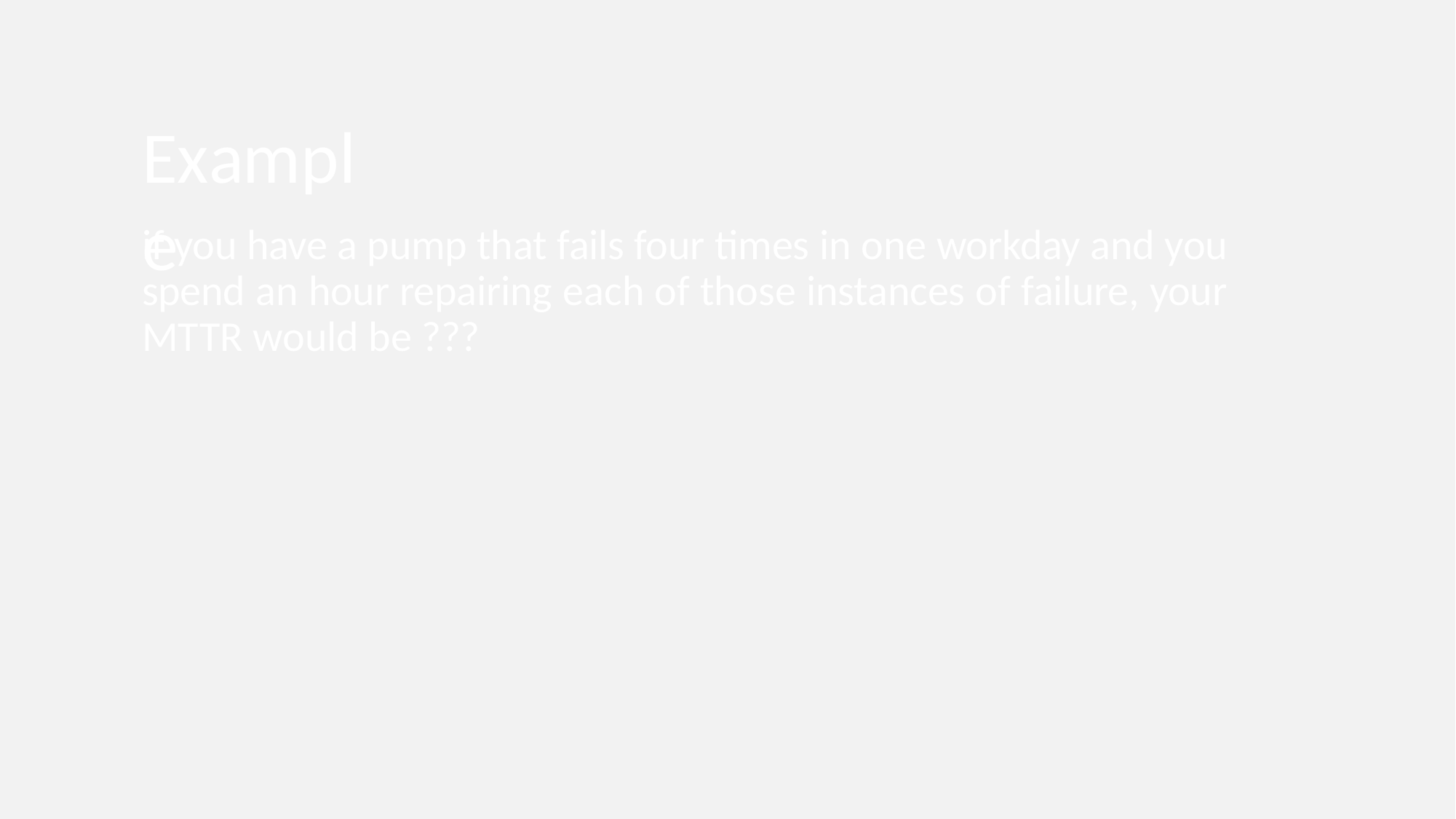

Example
if you have a pump that fails four times in one workday and you  spend an hour repairing each of those instances of failure, your  MTTR would be ???